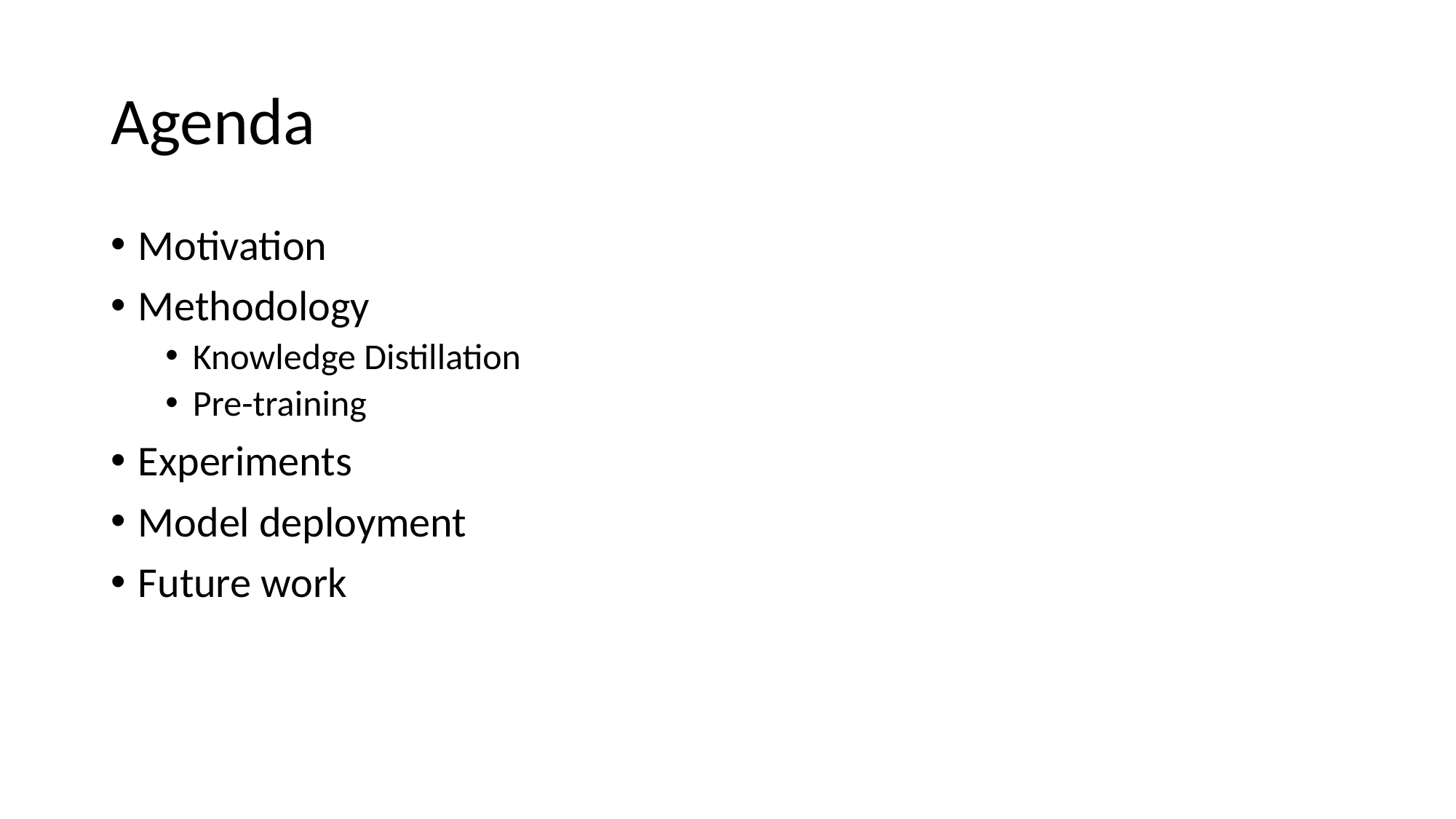

# Agenda
Motivation
Methodology
Knowledge Distillation
Pre-training
Experiments
Model deployment
Future work